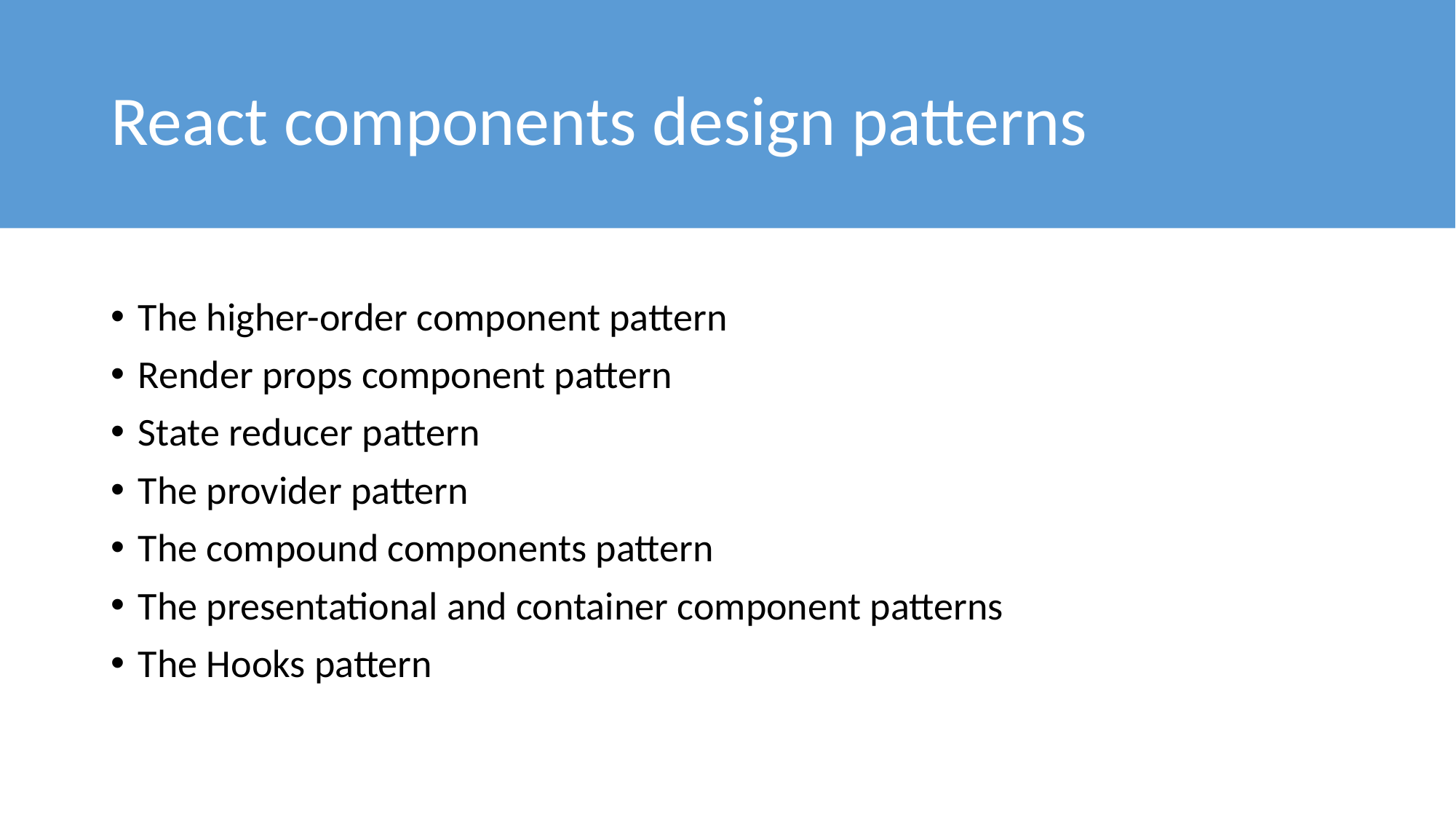

# React components design patterns
The higher-order component pattern
Render props component pattern
State reducer pattern
The provider pattern
The compound components pattern
The presentational and container component patterns
The Hooks pattern